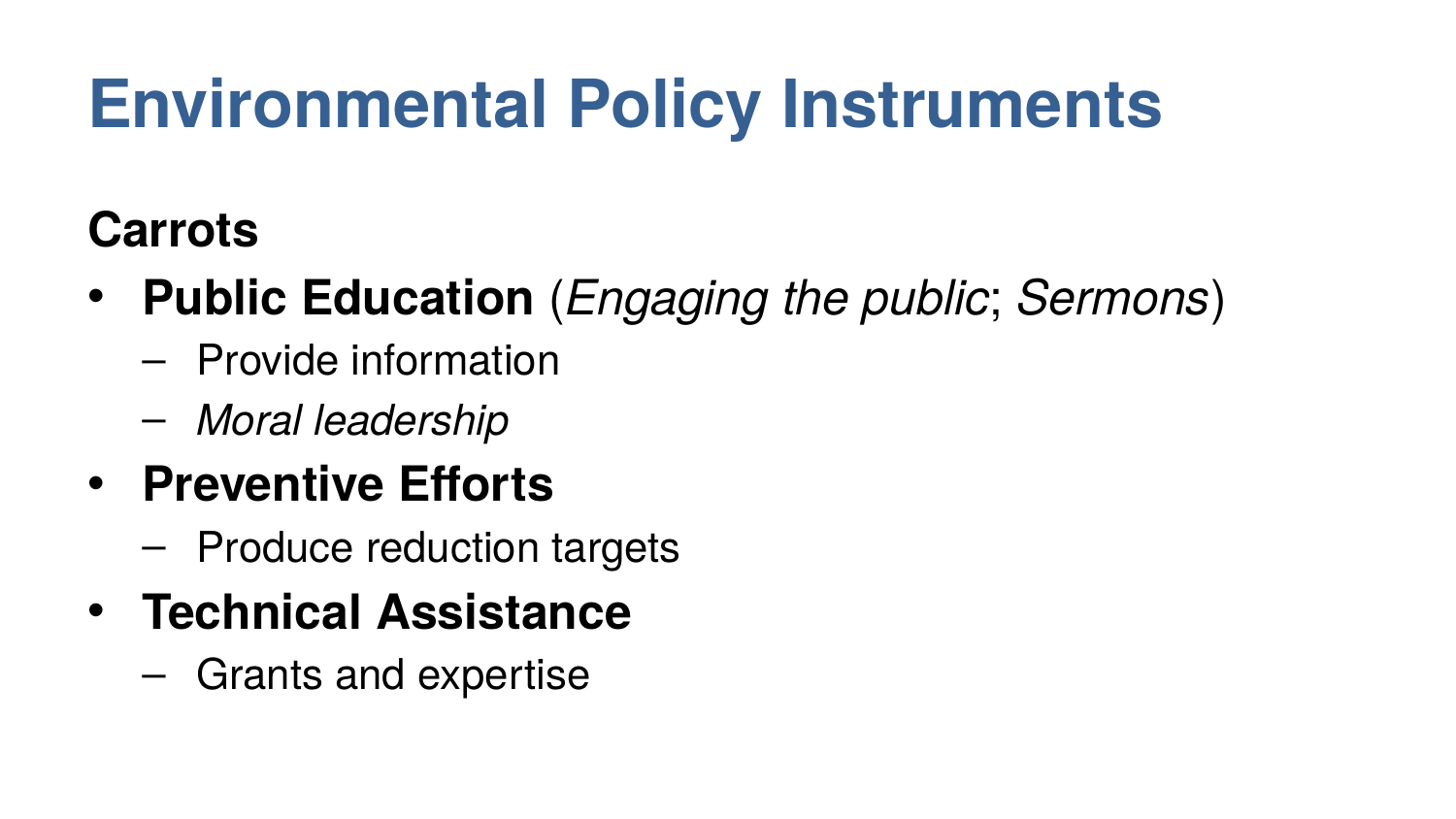

# Environmental Policy Instruments
Carrots
Public Education (Engaging the public; Sermons)
Provide information
Moral leadership
Preventive Efforts
Produce reduction targets
Technical Assistance
Grants and expertise